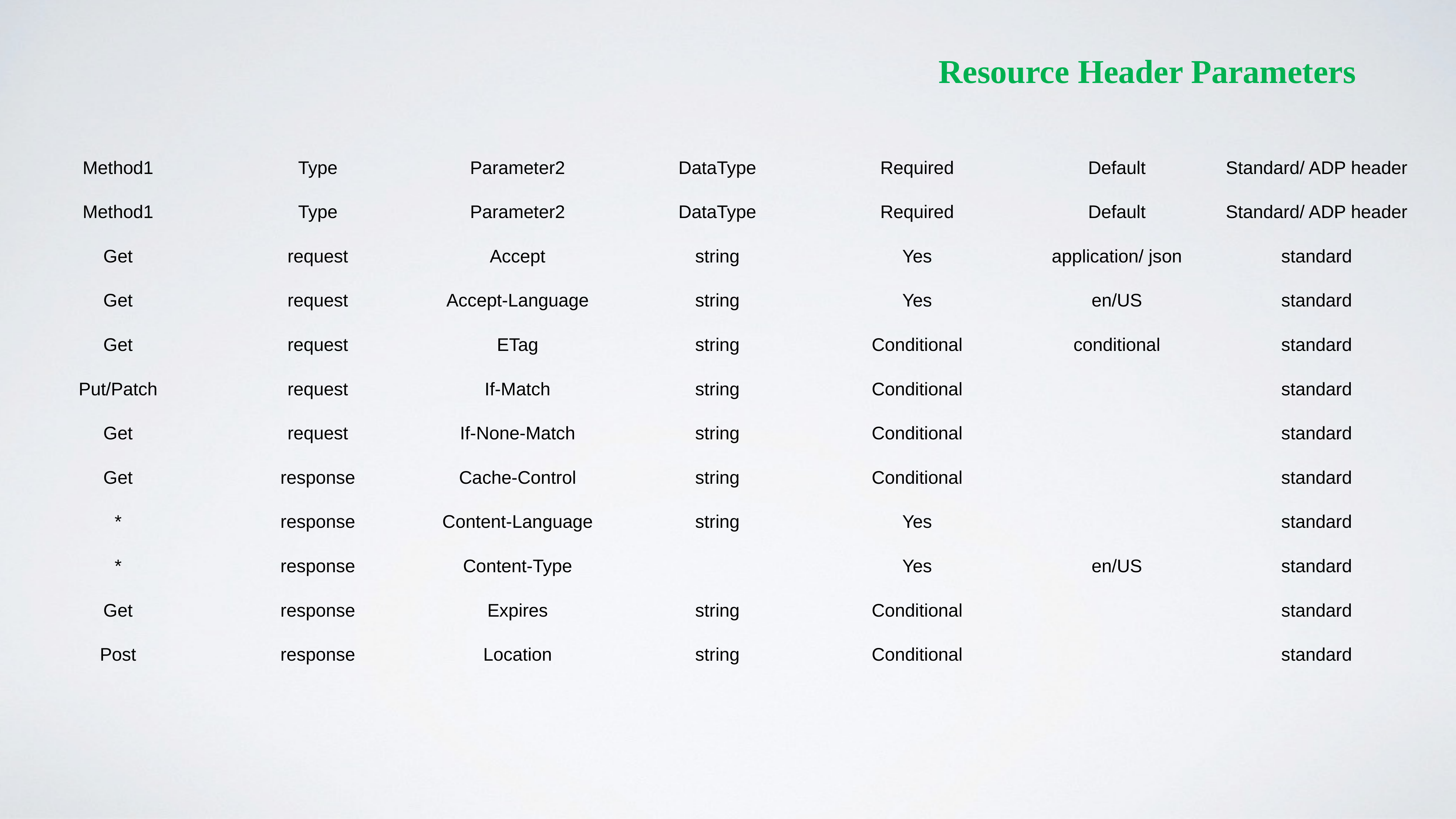

# Resource Header Parameters
| Method1 | Type | Parameter2 | DataType | Required | Default | Standard/ ADP header |
| --- | --- | --- | --- | --- | --- | --- |
| Method1 | Type | Parameter2 | DataType | Required | Default | Standard/ ADP header |
| Get | request | Accept | string | Yes | application/ json | standard |
| Get | request | Accept-Language | string | Yes | en/US | standard |
| Get | request | ETag | string | Conditional | conditional | standard |
| Put/Patch | request | If-Match | string | Conditional |  | standard |
| Get | request | If-None-Match | string | Conditional |  | standard |
| Get | response | Cache-Control | string | Conditional |  | standard |
| \* | response | Content-Language | string | Yes |  | standard |
| \* | response | Content-Type |  | Yes | en/US | standard |
| Get | response | Expires | string | Conditional |  | standard |
| Post | response | Location | string | Conditional |  | standard |